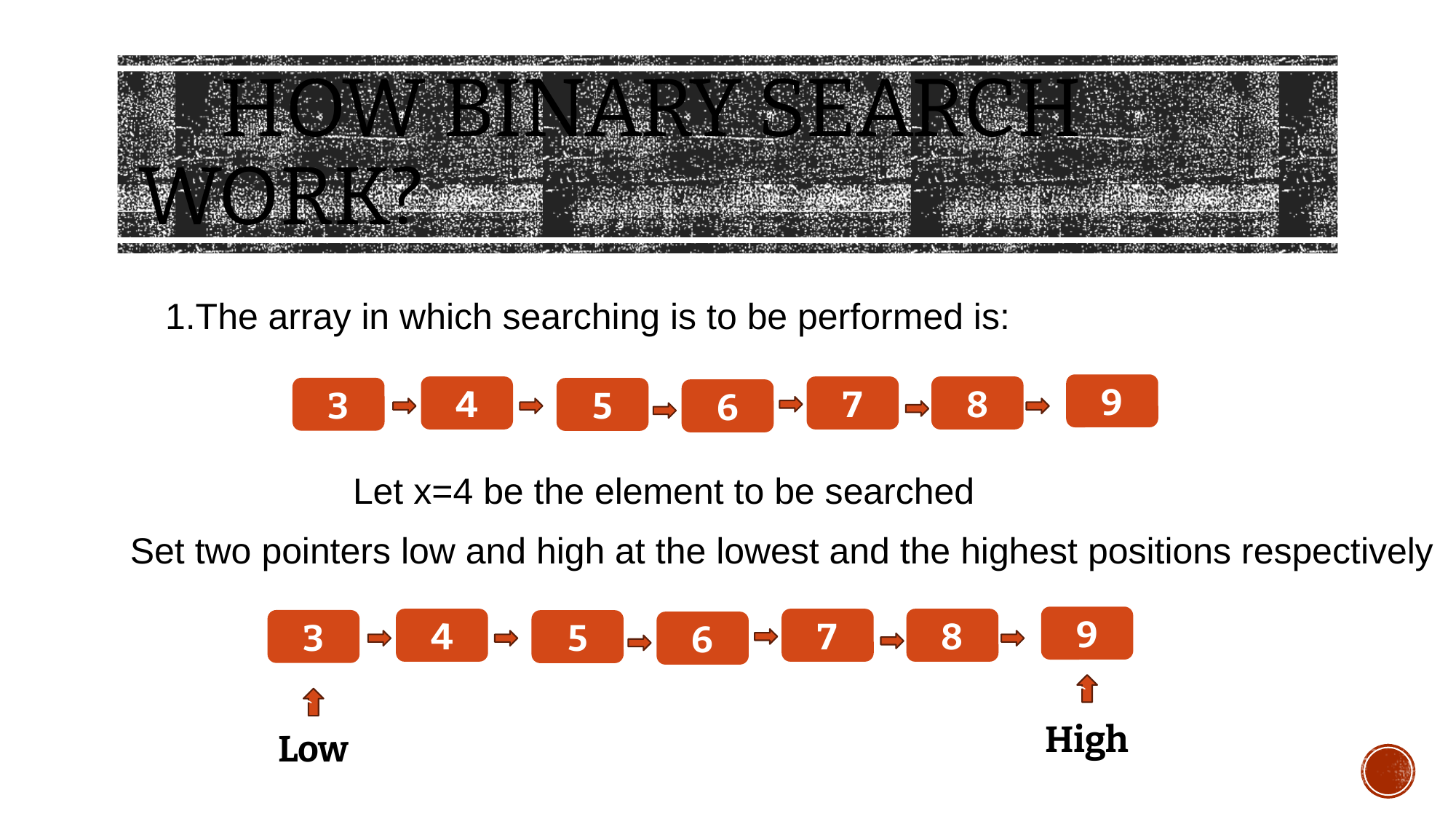

# How binary search work?

1.The array in which searching is to be performed is:
9
4
7
8
3
5
6

Let x=4 be the element to be searched
Set two pointers low and high at the lowest and the highest positions respectively
9
4
7
8
3
5
6

,.
,.
High
Low